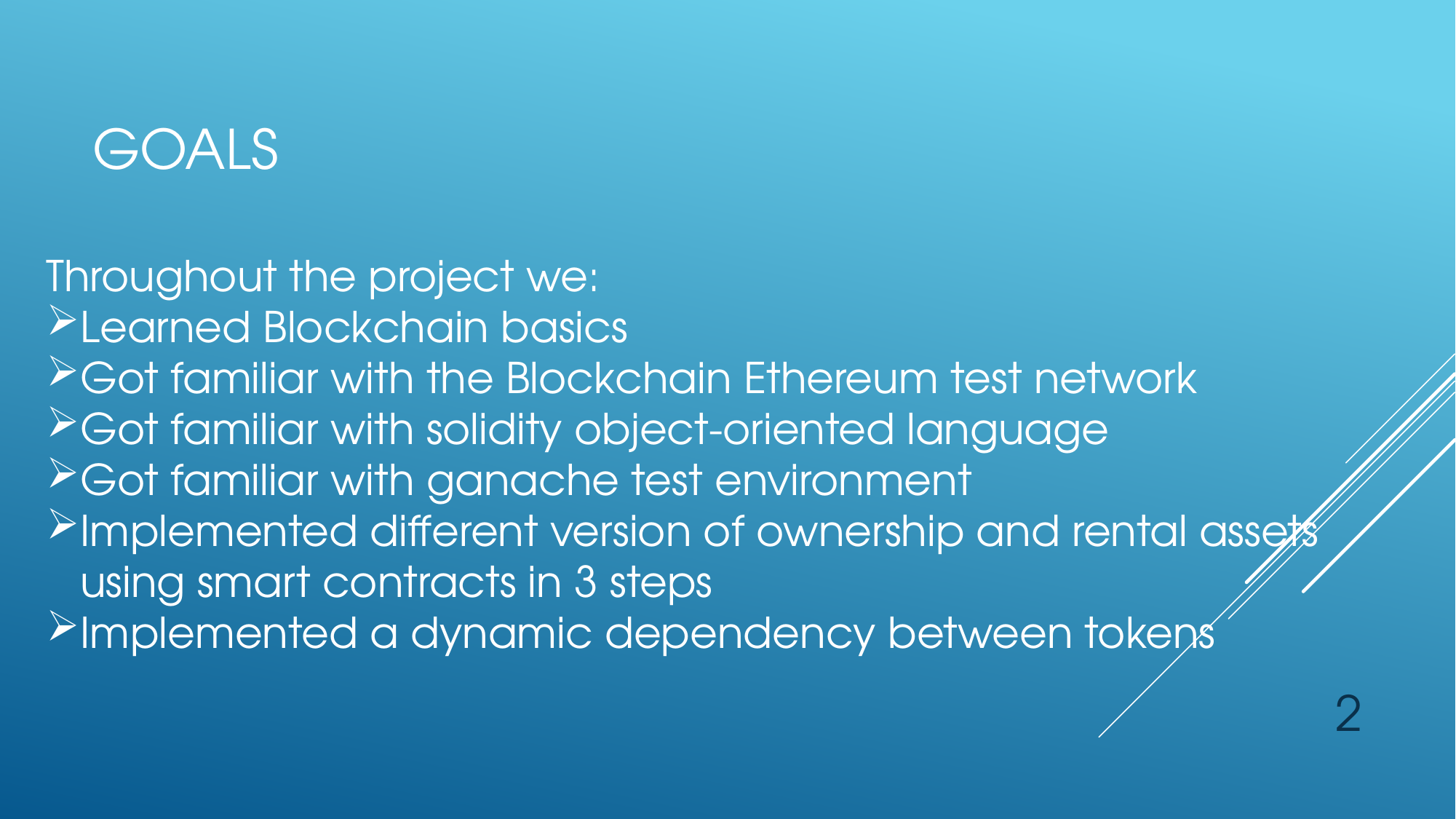

# Goals

Throughout the project we:
Learned Blockchain basics
Got familiar with the Blockchain Ethereum test network
Got familiar with solidity object-oriented language
Got familiar with ganache test environment
Implemented different version of ownership and rental assets using smart contracts in 3 steps
Implemented a dynamic dependency between tokens

2